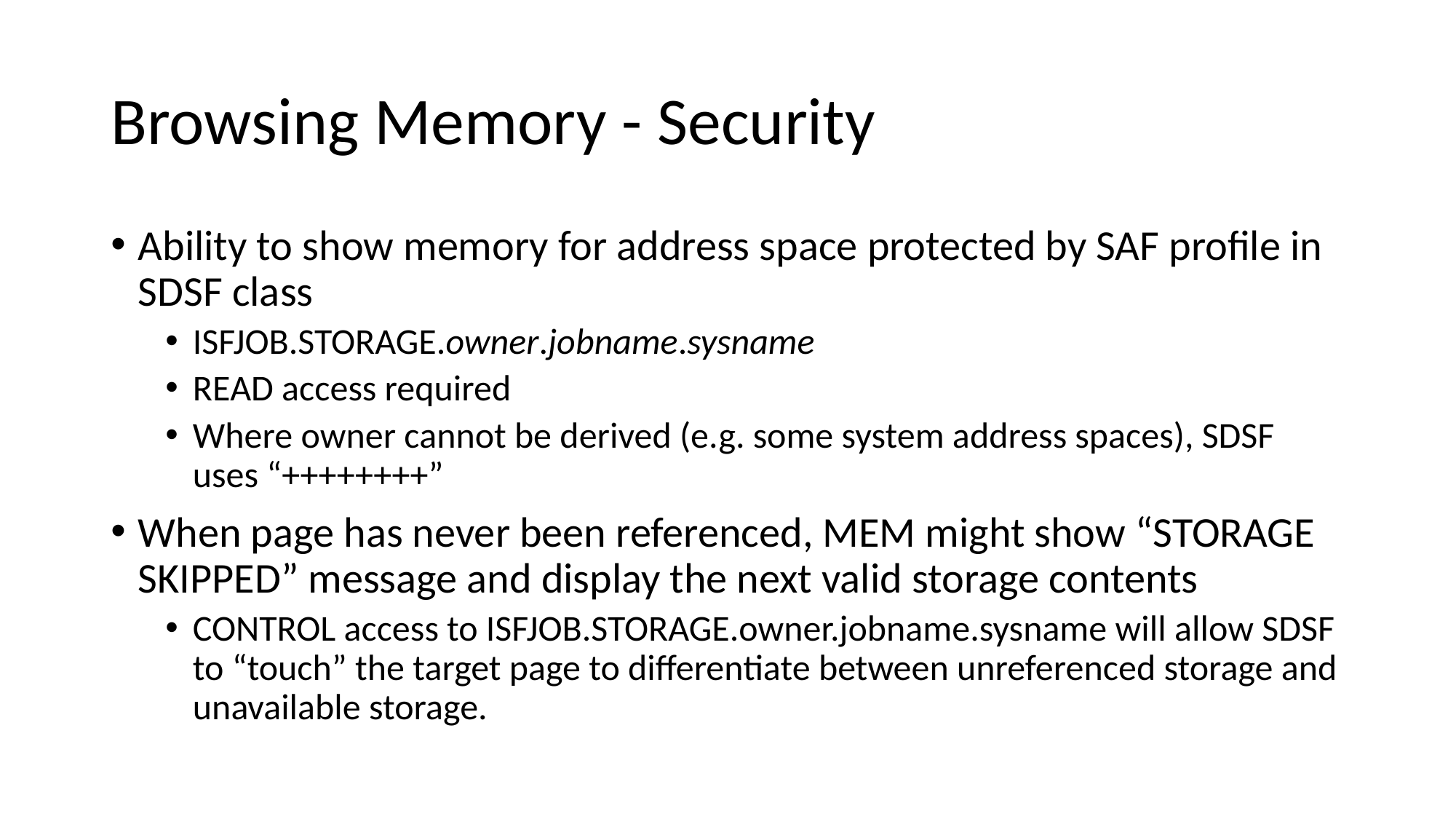

# Browsing Memory - Security
Ability to show memory for address space protected by SAF profile in SDSF class
ISFJOB.STORAGE.owner.jobname.sysname
READ access required
Where owner cannot be derived (e.g. some system address spaces), SDSF uses “++++++++”
When page has never been referenced, MEM might show “STORAGE SKIPPED” message and display the next valid storage contents
CONTROL access to ISFJOB.STORAGE.owner.jobname.sysname will allow SDSF to “touch” the target page to differentiate between unreferenced storage and unavailable storage.